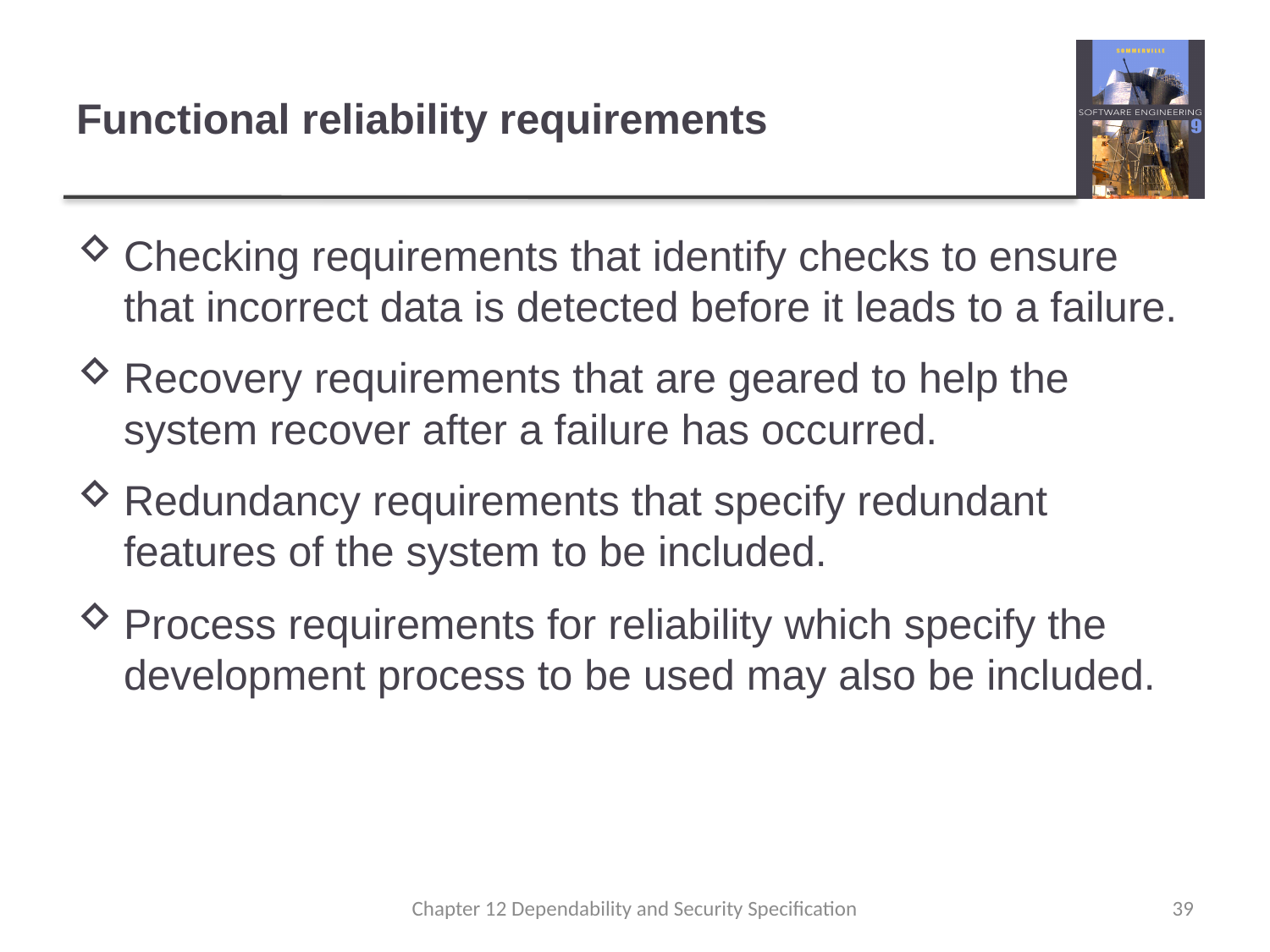

# Functional reliability requirements
Checking requirements that identify checks to ensure that incorrect data is detected before it leads to a failure.
Recovery requirements that are geared to help the system recover after a failure has occurred.
Redundancy requirements that specify redundant features of the system to be included.
Process requirements for reliability which specify the development process to be used may also be included.
Chapter 12 Dependability and Security Specification
39